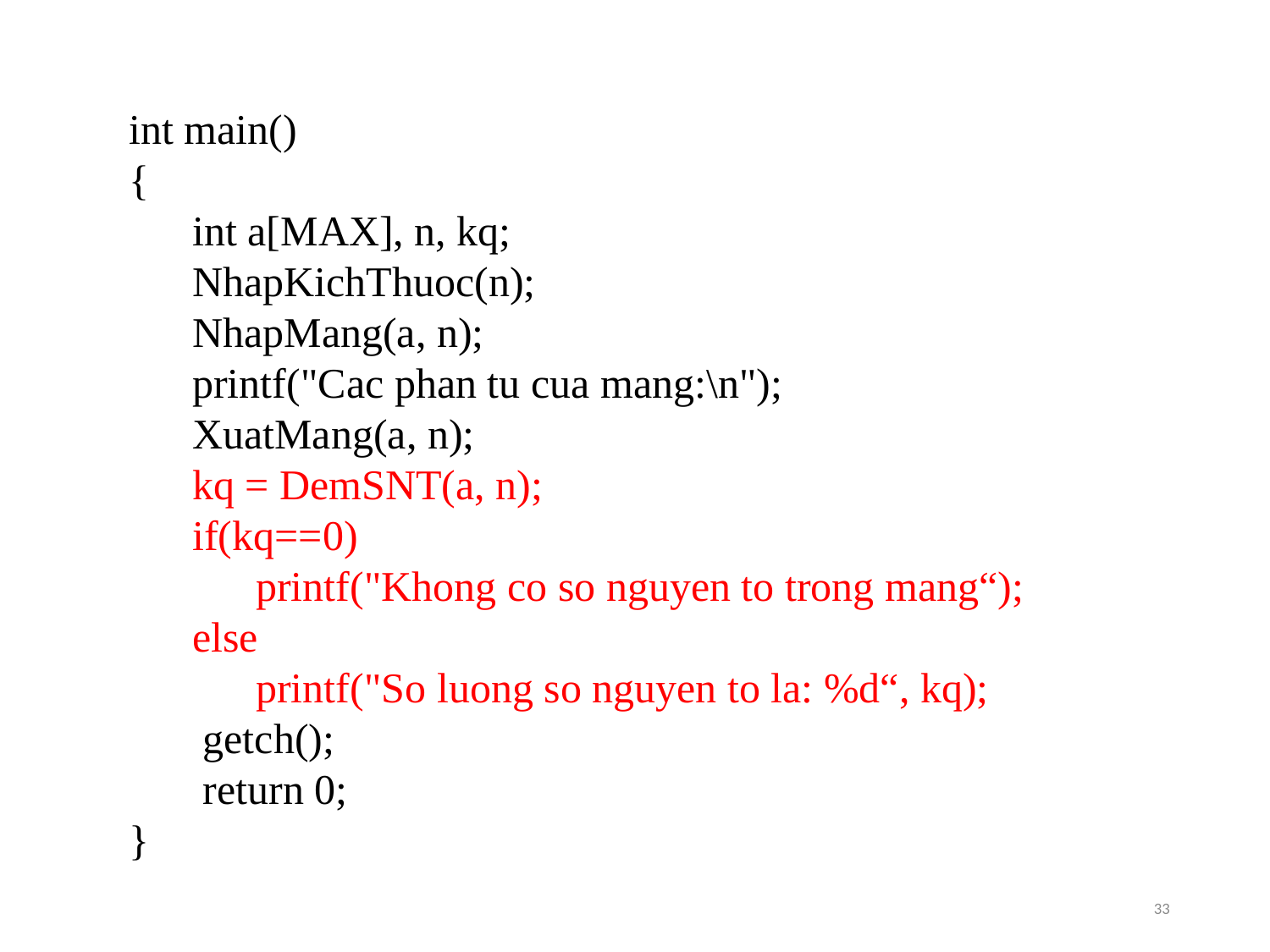

int main()
{
int a[MAX], n, kq;
NhapKichThuoc(n);
NhapMang(a, n);
printf("Cac phan tu cua mang:\n");
XuatMang(a, n);
kq = DemSNT(a, n);
if(kq==0)
printf("Khong co so nguyen to trong mang“);
else
printf("So luong so nguyen to la: %d“, kq);
       getch();
       return 0;
}
33